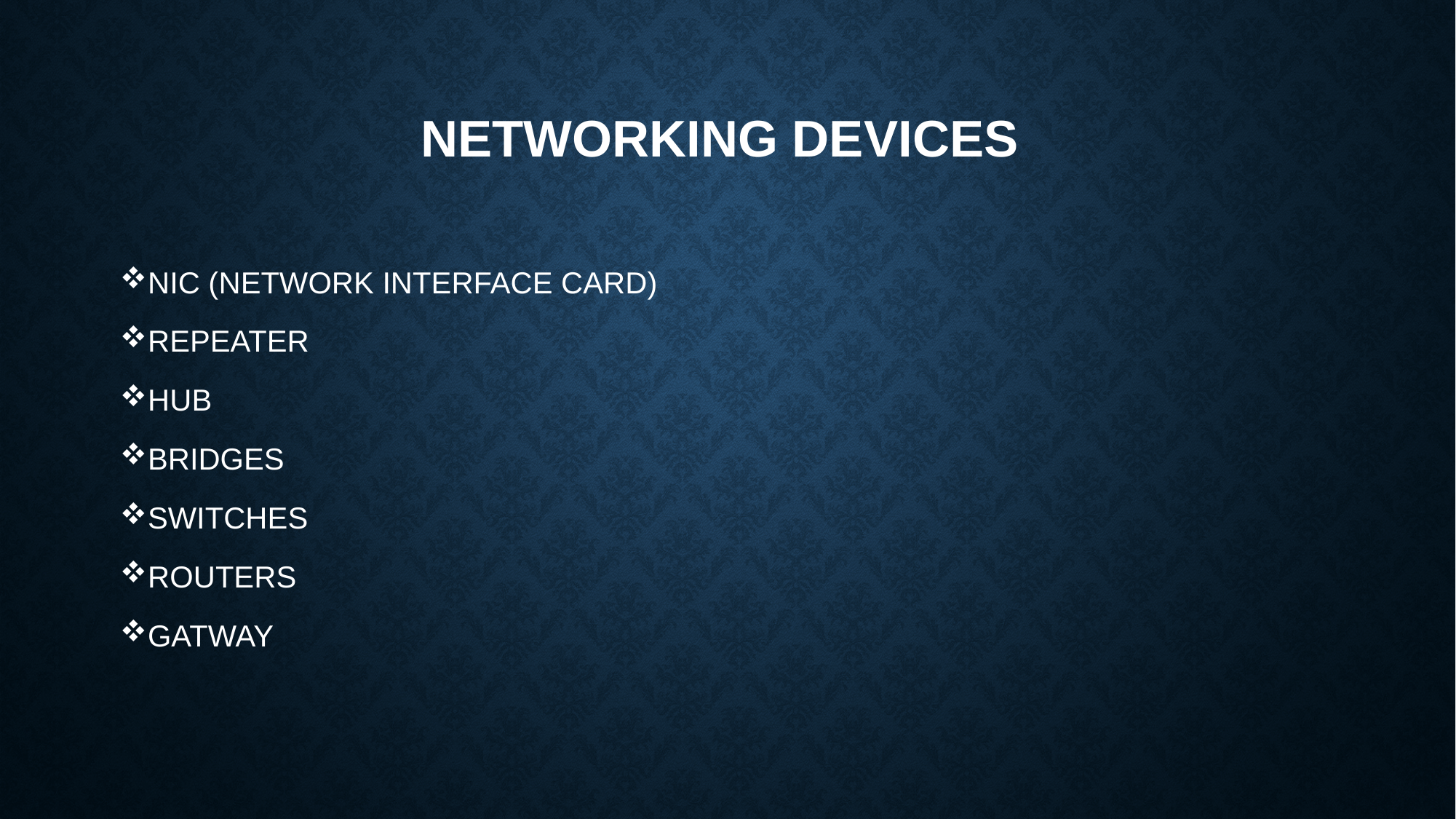

# NETWORKING DEVICES
NIC (NETWORK INTERFACE CARD)
REPEATER
HUB
BRIDGES
SWITCHES
ROUTERS
GATWAY